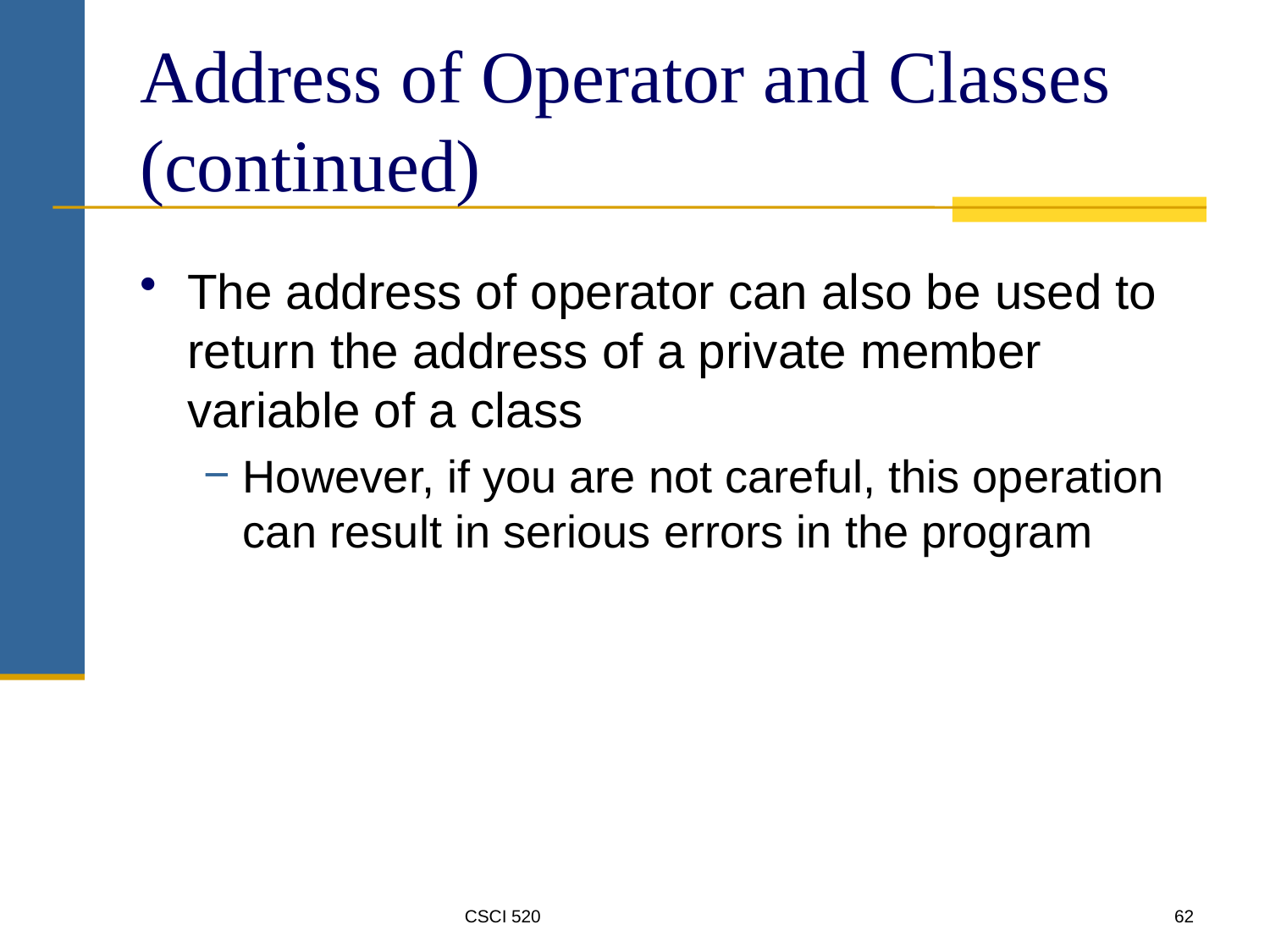

# Address of Operator and Classes (continued)
The address of operator can also be used to return the address of a private member variable of a class
However, if you are not careful, this operation can result in serious errors in the program

CSCI 520
62